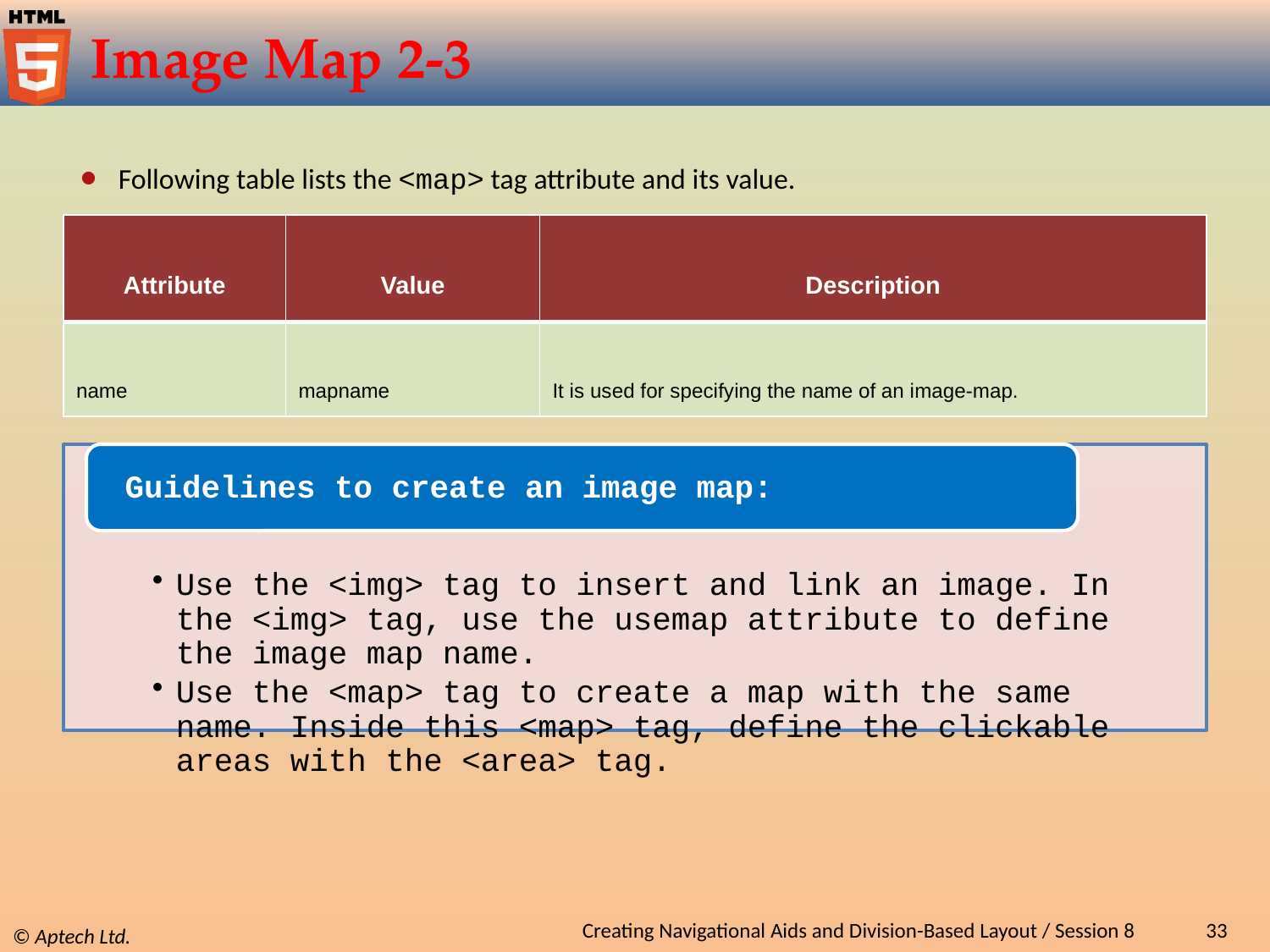

# Image Map 2-3
Following table lists the <map> tag attribute and its value.
| Attribute | Value | Description |
| --- | --- | --- |
| name | mapname | It is used for specifying the name of an image-map. |

Use the <img> tag to insert and link an image. In the <img> tag, use the usemap attribute to define the image map name.
Use the <map> tag to create a map with the same name. Inside this <map> tag, define the clickable areas with the <area> tag.
Guidelines to create an image map:
Creating Navigational Aids and Division-Based Layout / Session 8
33